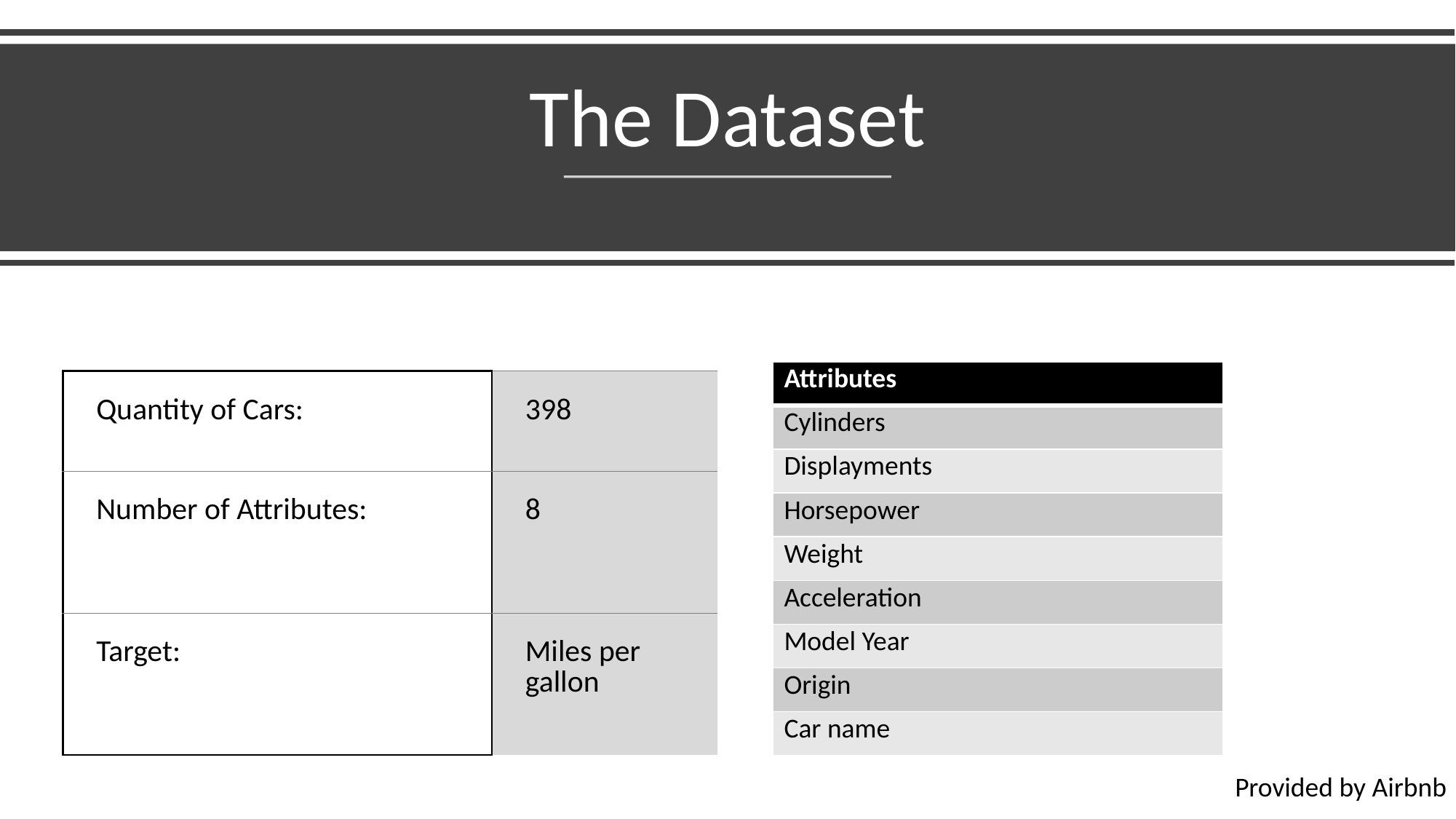

# The Dataset

| Attributes |
| --- |
| Cylinders |
| Displayments |
| Horsepower |
| Weight |
| Acceleration |
| Model Year |
| Origin |
| Car name |
| Quantity of Cars: | 398 |
| --- | --- |
| Number of Attributes: | 8 |
| Target: | Miles per gallon |
Provided by Airbnb